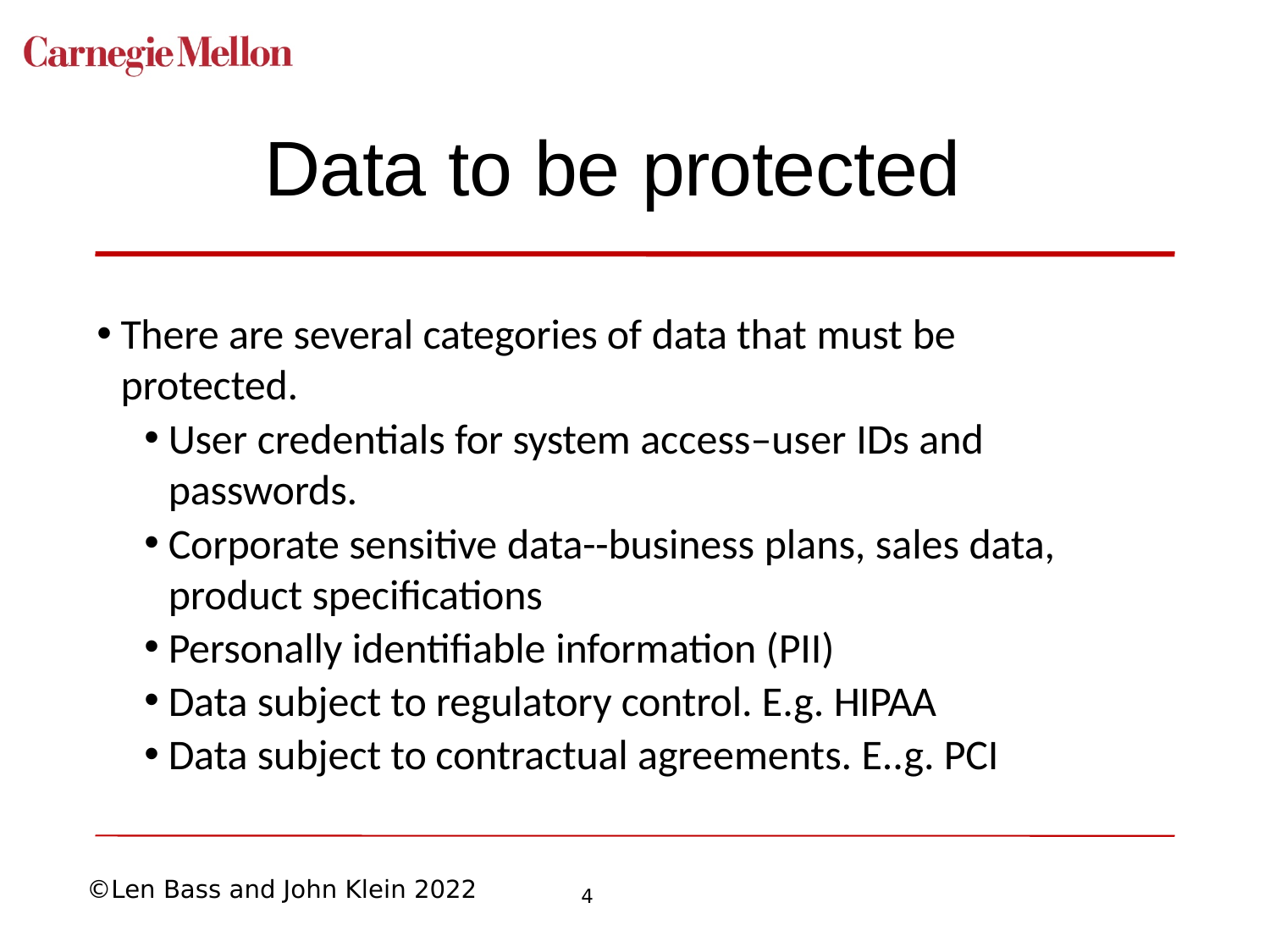

# Data to be protected
There are several categories of data that must be protected.
User credentials for system access–user IDs and passwords.
Corporate sensitive data--business plans, sales data, product specifications
Personally identifiable information (PII)
Data subject to regulatory control. E.g. HIPAA
Data subject to contractual agreements. E..g. PCI
4